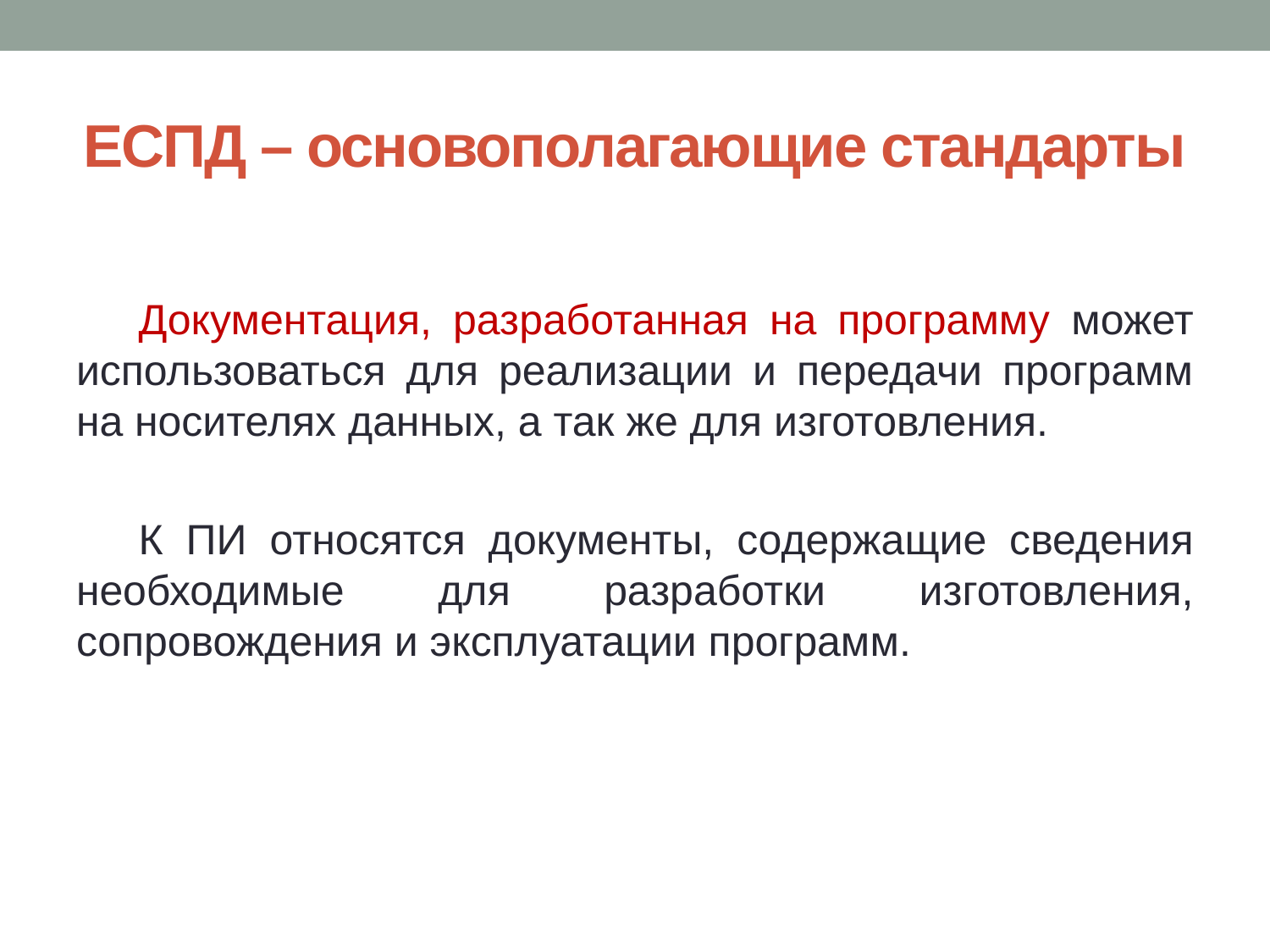

# ЕСПД – основополагающие стандарты
Документация, разработанная на программу может использоваться для реализации и передачи программ на носителях данных, а так же для изготовления.

К ПИ относятся документы, содержащие сведения необходимые для разработки изготовления, сопровождения и эксплуатации программ.